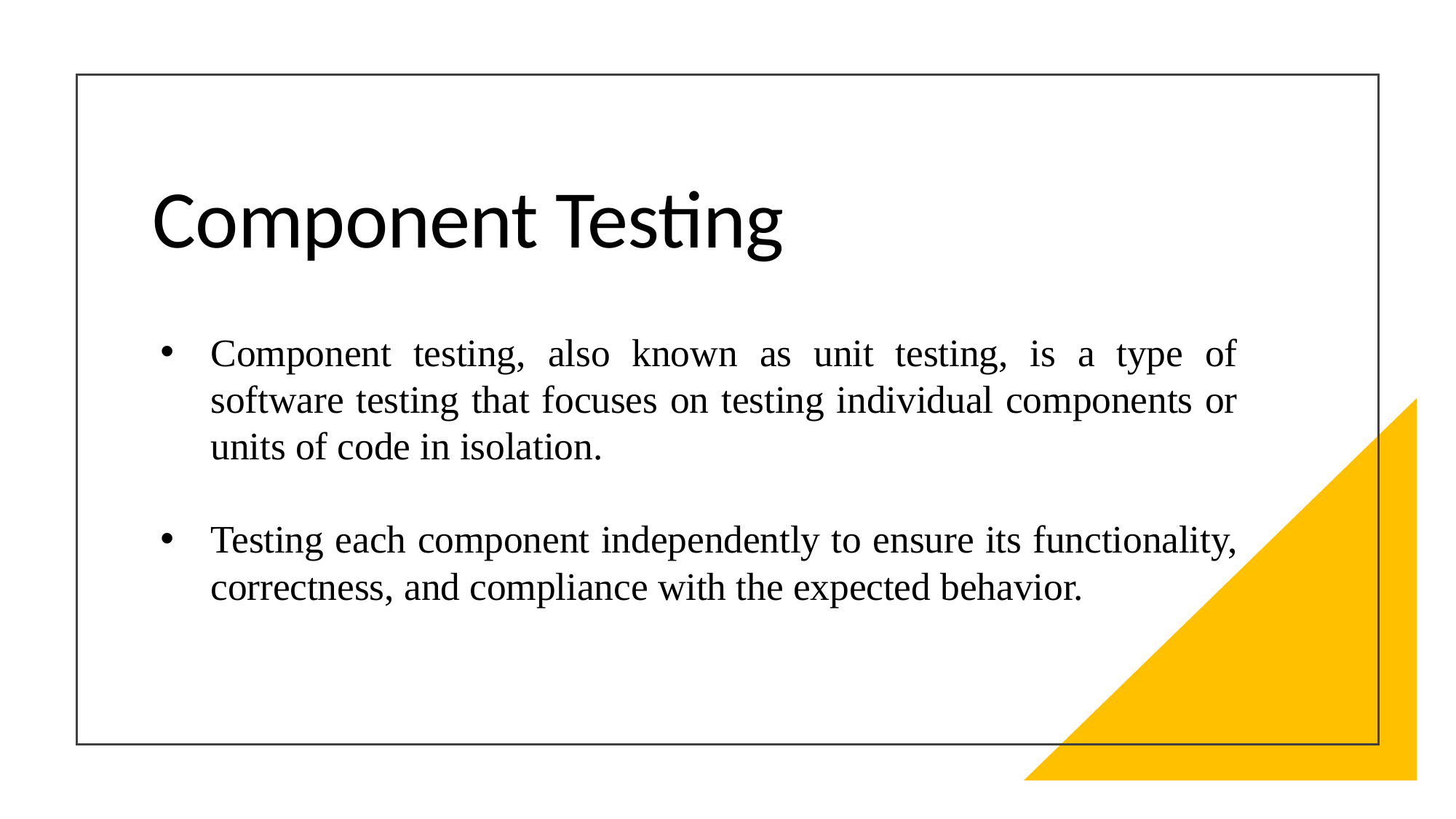

# Component Testing
Component testing, also known as unit testing, is a type of software testing that focuses on testing individual components or units of code in isolation.

Testing each component independently to ensure its functionality, correctness, and compliance with the expected behavior.